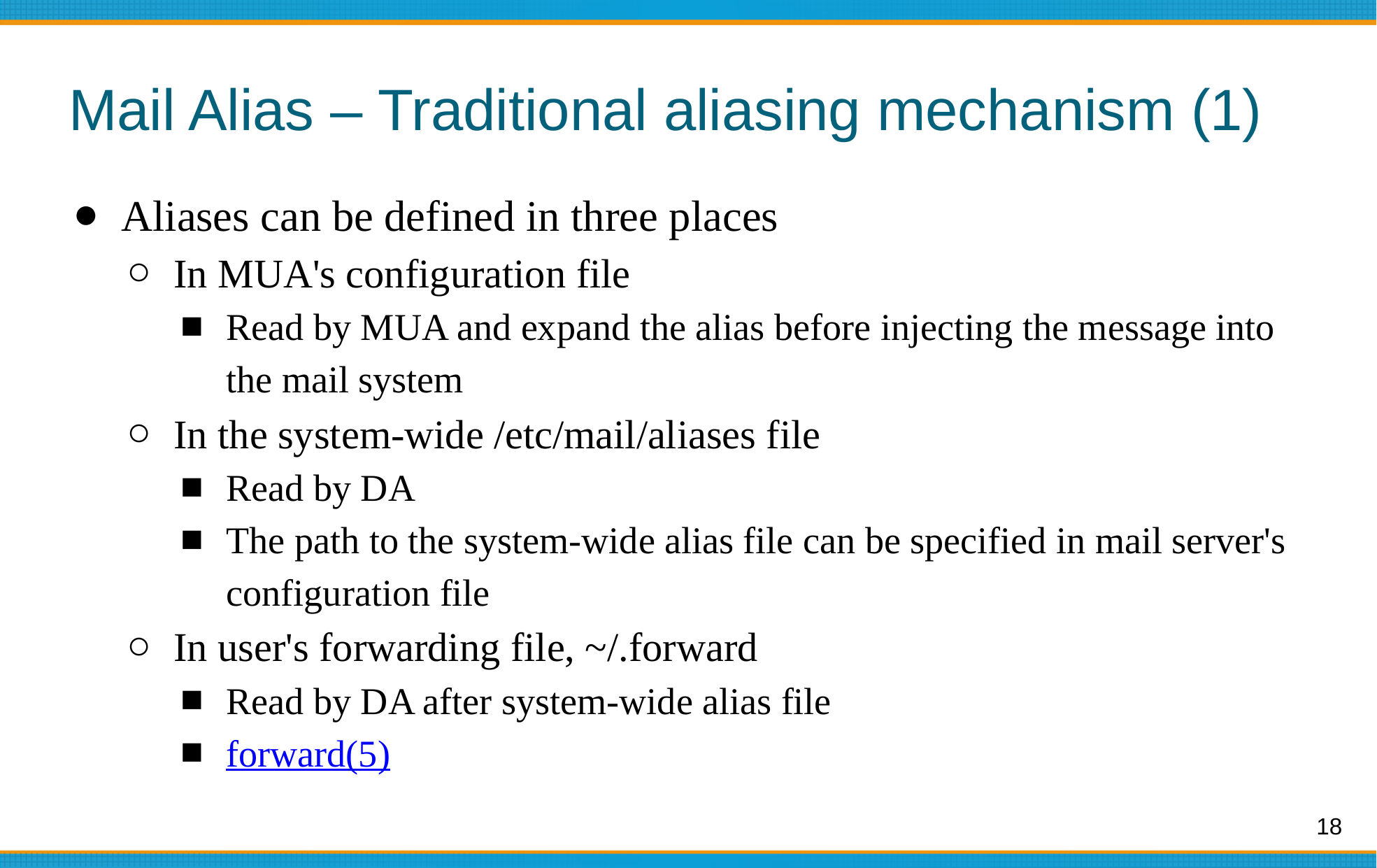

# Mail Alias – Traditional aliasing mechanism (1)
Aliases can be defined in three places
In MUA's configuration file
Read by MUA and expand the alias before injecting the message into the mail system
In the system-wide /etc/mail/aliases file
Read by DA
The path to the system-wide alias file can be specified in mail server's configuration file
In user's forwarding file, ~/.forward
Read by DA after system-wide alias file
forward(5)
18